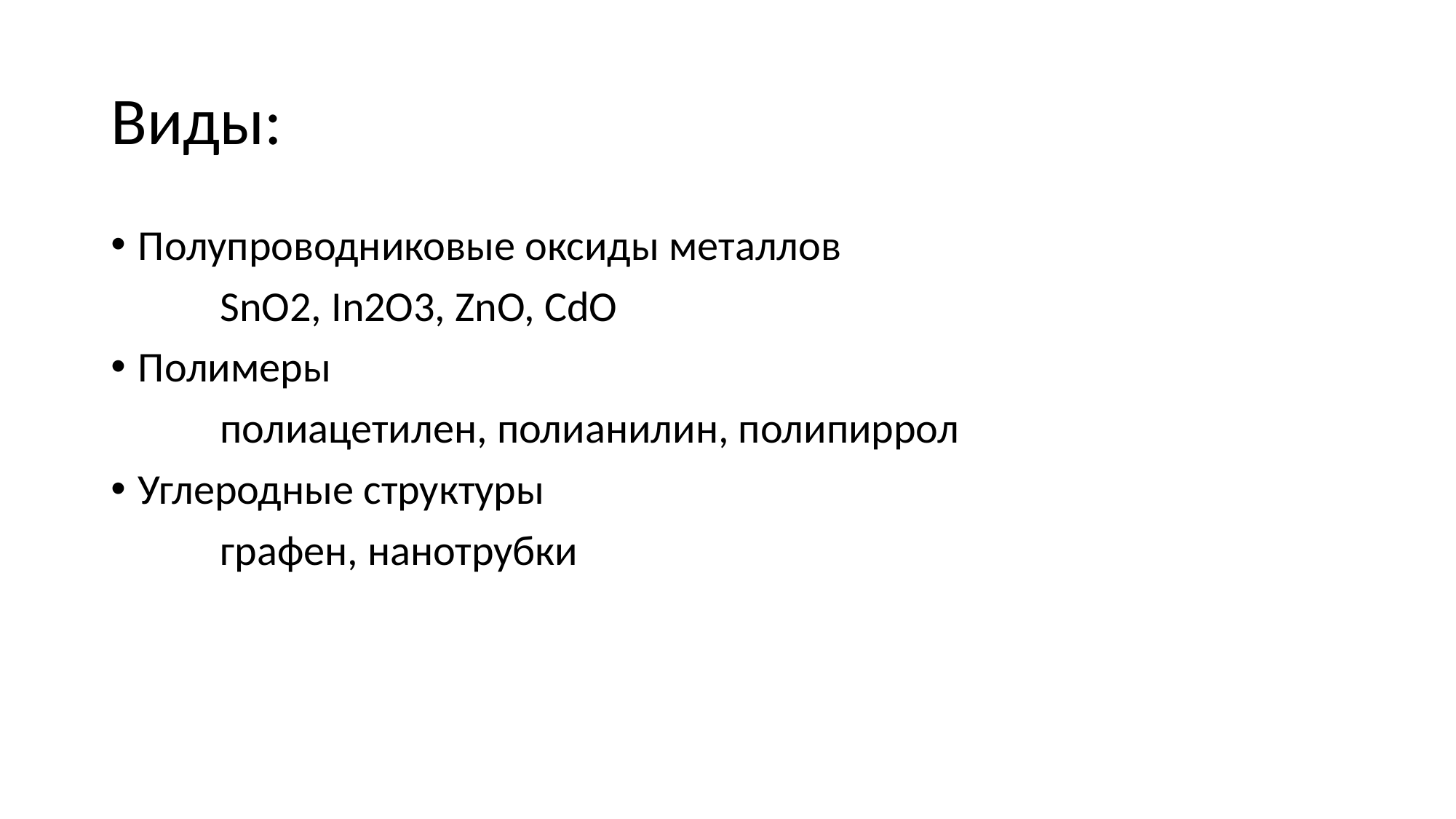

# Виды:
Полупроводниковые оксиды металлов
	SnO2, In2O3, ZnO, CdO
Полимеры
	полиацетилен, полианилин, полипиррол
Углеродные структуры
	графен, нанотрубки